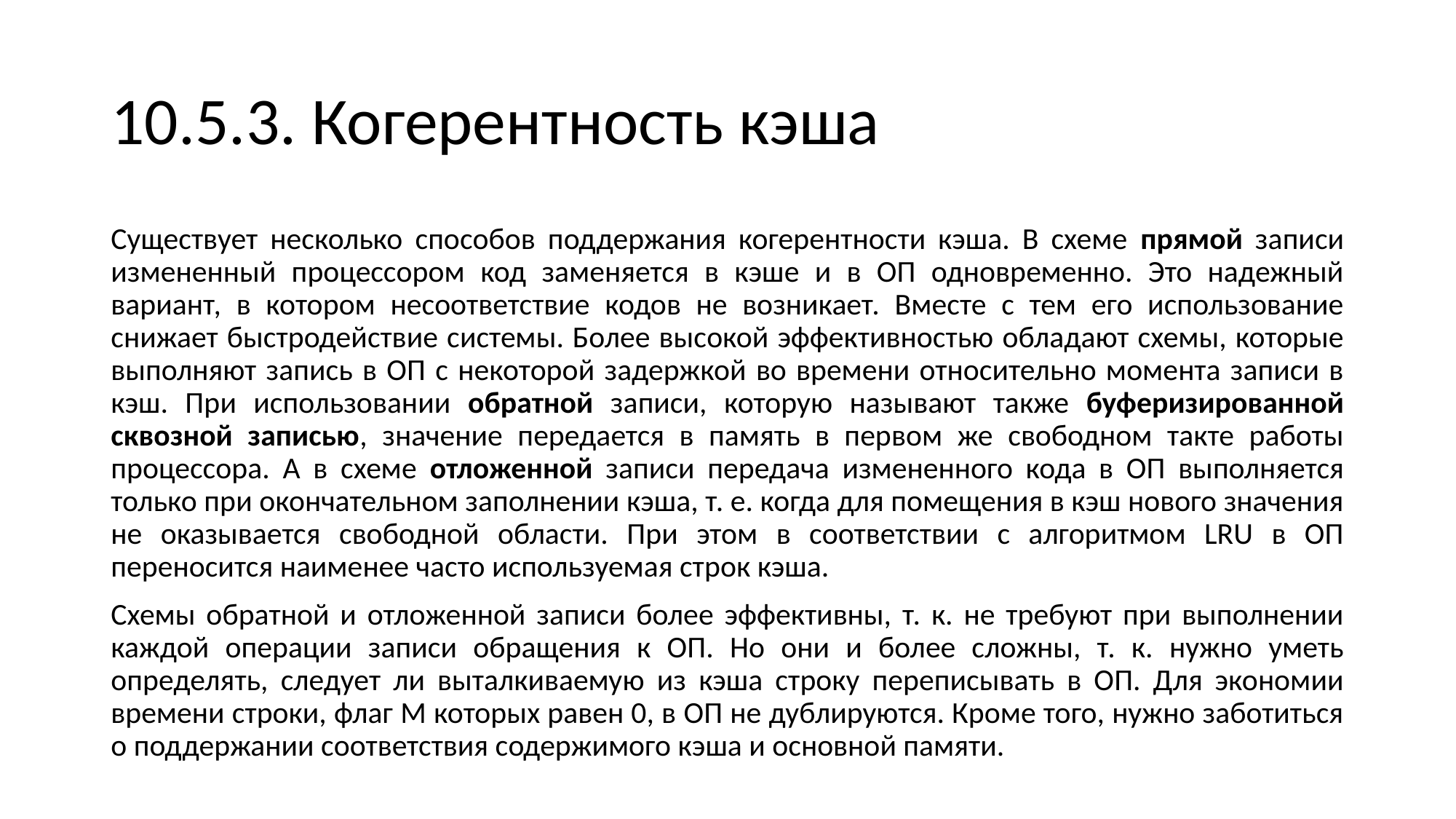

# 10.5.3. Когерентность кэша
Существует несколько способов поддержания когерентности кэша. В схеме прямой записи измененный процессором код заменяется в кэше и в ОП одновременно. Это надежный вариант, в котором несоответствие кодов не возникает. Вместе с тем его использование снижает быстродействие системы. Более высокой эффективностью обладают схемы, которые выполняют запись в ОП с некоторой задержкой во времени относительно момента записи в кэш. При использовании обратной записи, которую называют также буферизированной сквозной записью, значение передается в память в первом же свободном такте работы процессора. А в схеме отложенной записи передача измененного кода в ОП выполняется только при окончательном заполнении кэша, т. е. когда для помещения в кэш нового значения не оказывается свободной области. При этом в соответствии с алгоритмом LRU в ОП переносится наименее часто используемая строк кэша.
Схемы обратной и отложенной записи более эффективны, т. к. не требуют при выполнении каждой операции записи обращения к ОП. Но они и более сложны, т. к. нужно уметь определять, следует ли выталкиваемую из кэша строку переписывать в ОП. Для экономии времени строки, флаг М которых равен 0, в ОП не дублируются. Кроме того, нужно заботиться о поддержании соответствия содержимого кэша и основной памяти.